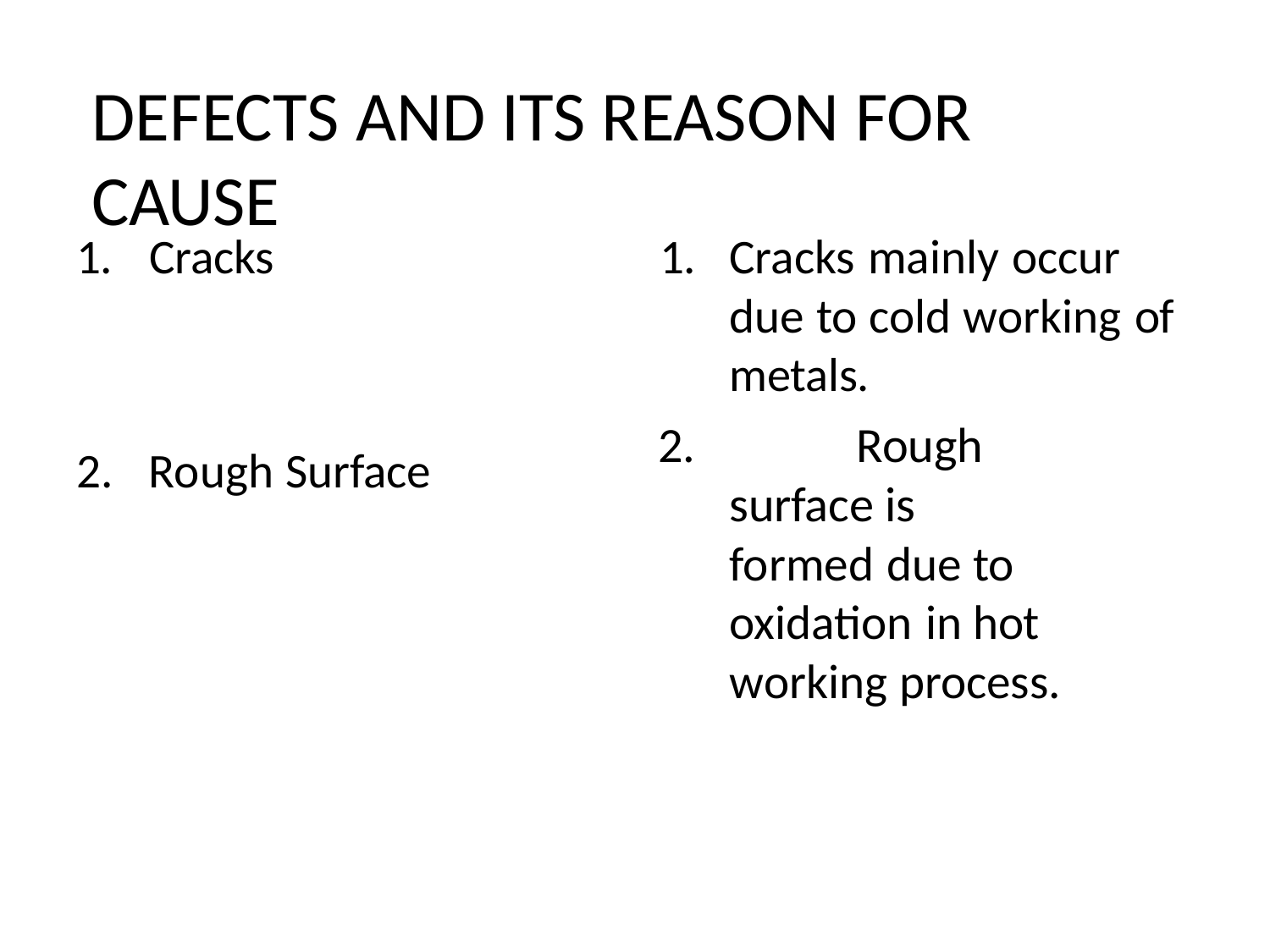

# DEFECTS AND ITS REASON FOR CAUSE
1.	Cracks	1.
Cracks mainly occur due to cold working of metals.
2.		Rough surface is formed due to oxidation in hot working process.
2.	Rough Surface